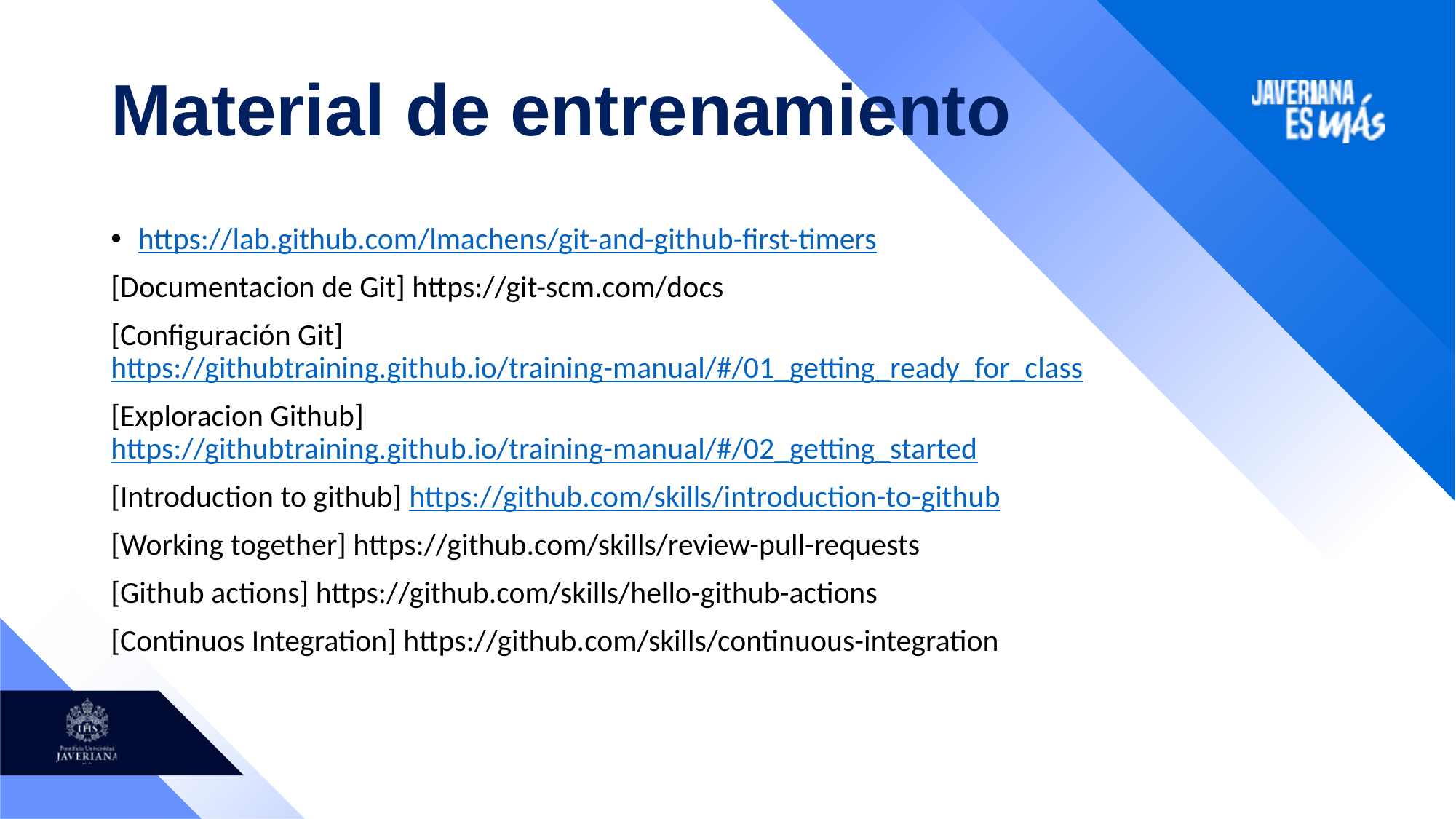

# Material de entrenamiento
https://lab.github.com/lmachens/git-and-github-first-timers
[Documentacion de Git] https://git-scm.com/docs
[Configuración Git] https://githubtraining.github.io/training-manual/#/01_getting_ready_for_class
[Exploracion Github] https://githubtraining.github.io/training-manual/#/02_getting_started
[Introduction to github] https://github.com/skills/introduction-to-github
[Working together] https://github.com/skills/review-pull-requests
[Github actions] https://github.com/skills/hello-github-actions
[Continuos Integration] https://github.com/skills/continuous-integration